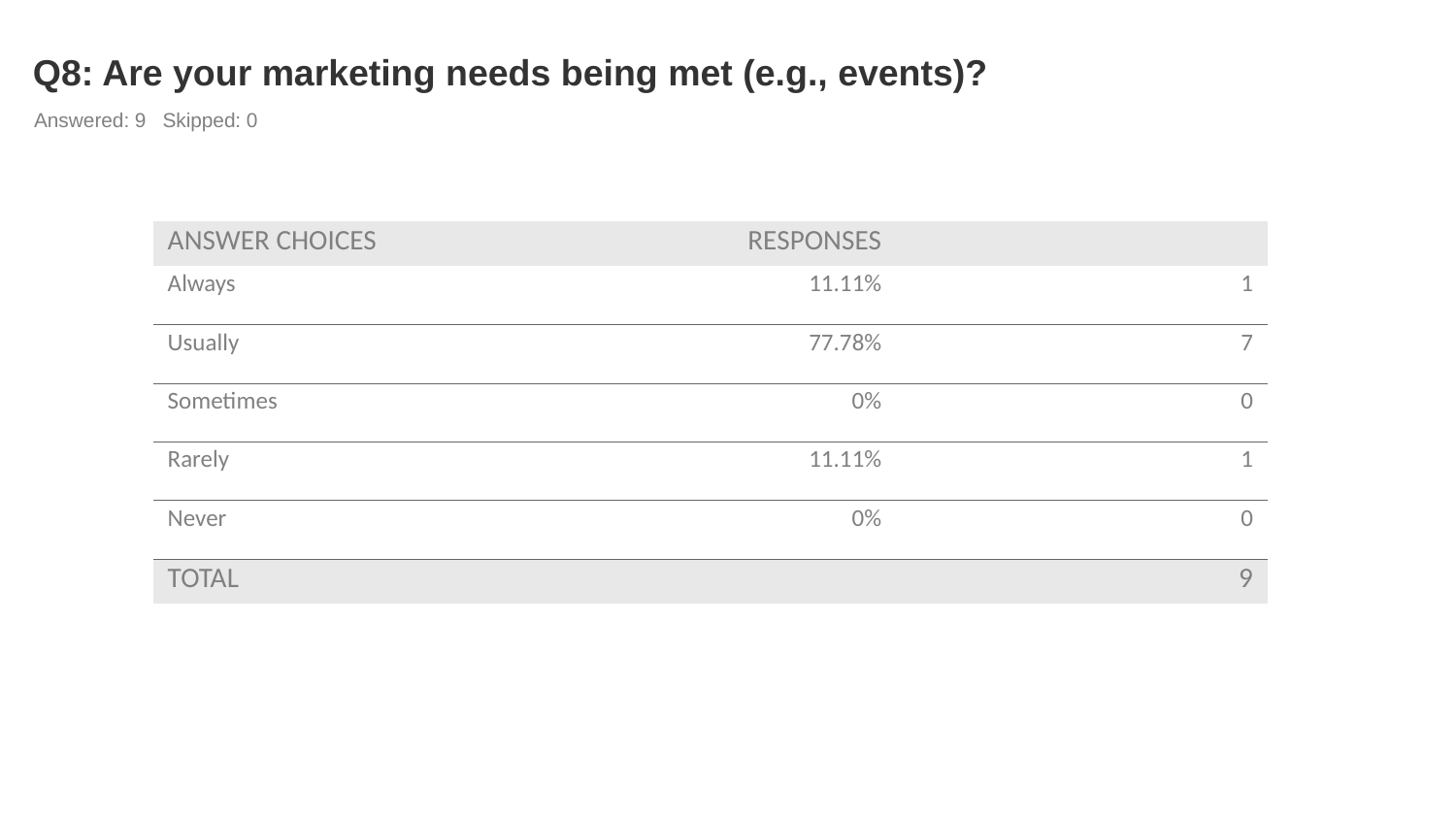

# Q8: Are your marketing needs being met (e.g., events)?
Answered: 9   Skipped: 0
| ANSWER CHOICES | RESPONSES |  |
| --- | --- | --- |
| Always | 11.11% | 1 |
| Usually | 77.78% | 7 |
| Sometimes | 0% | 0 |
| Rarely | 11.11% | 1 |
| Never | 0% | 0 |
| TOTAL |  | 9 |